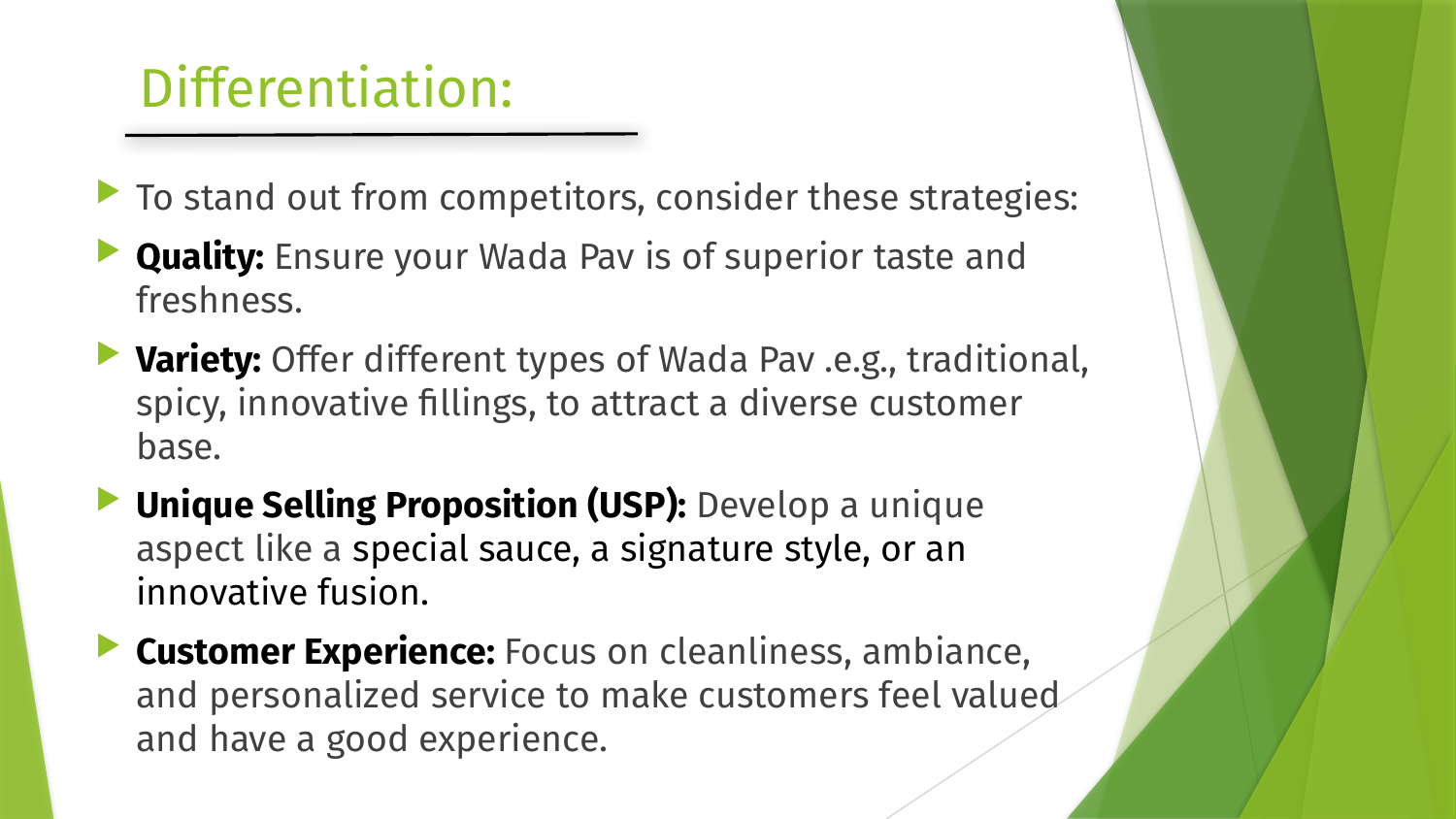

# Differentiation:
To stand out from competitors, consider these strategies:
Quality: Ensure your Wada Pav is of superior taste and freshness.
Variety: Offer different types of Wada Pav .e.g., traditional, spicy, innovative fillings, to attract a diverse customer base.
Unique Selling Proposition (USP): Develop a unique aspect like a special sauce, a signature style, or an innovative fusion.
Customer Experience: Focus on cleanliness, ambiance, and personalized service to make customers feel valued and have a good experience.